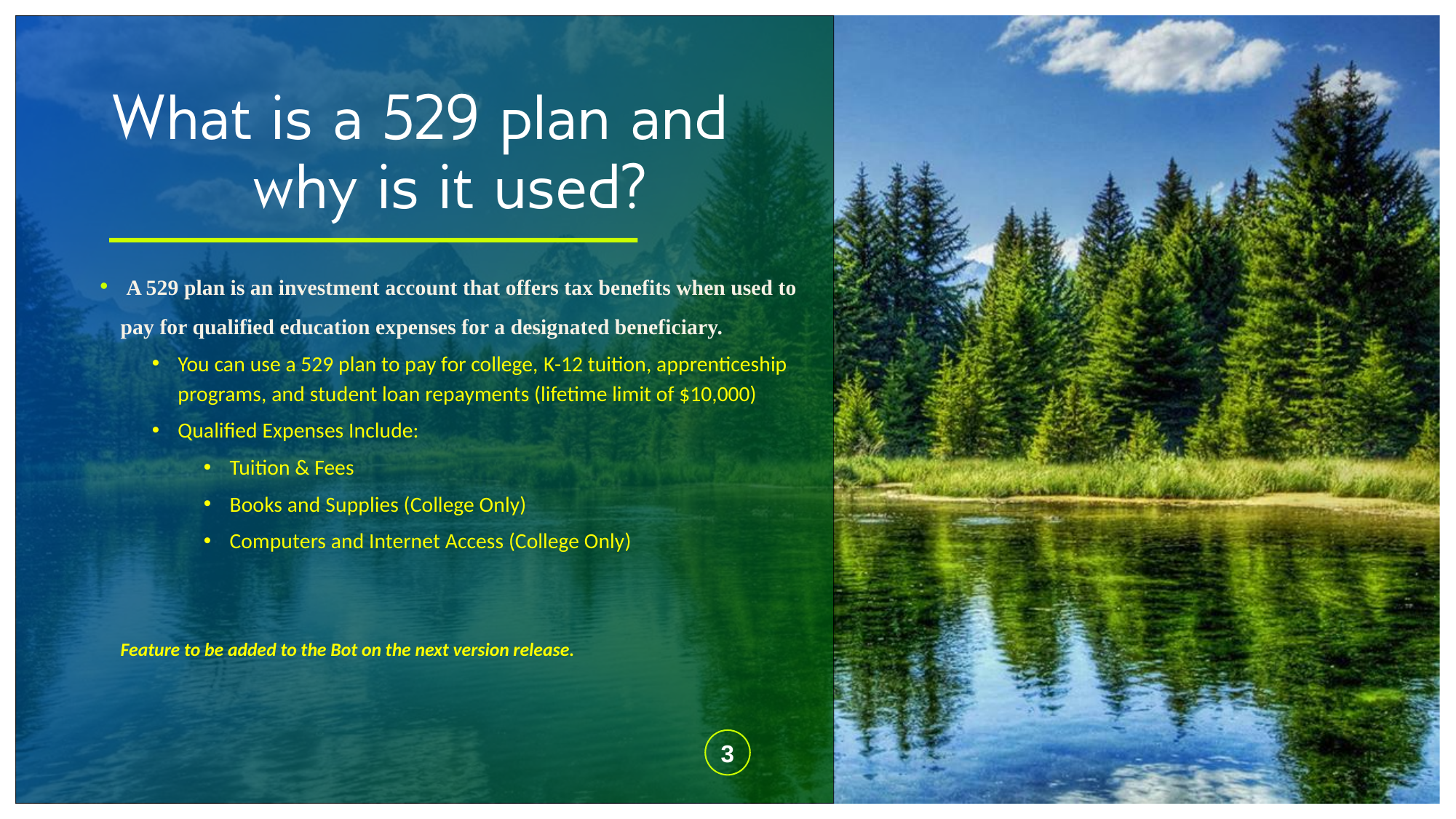

# What is a 529 plan and    why is it used?
 A 529 plan is an investment account that offers tax benefits when used to pay for qualified education expenses for a designated beneficiary.
You can use a 529 plan to pay for college, K-12 tuition, apprenticeship programs, and student loan repayments (lifetime limit of $10,000)
Qualified Expenses Include:
Tuition & Fees
Books and Supplies (College Only)
Computers and Internet Access (College Only)

Feature to be added to the Bot on the next version release.
3